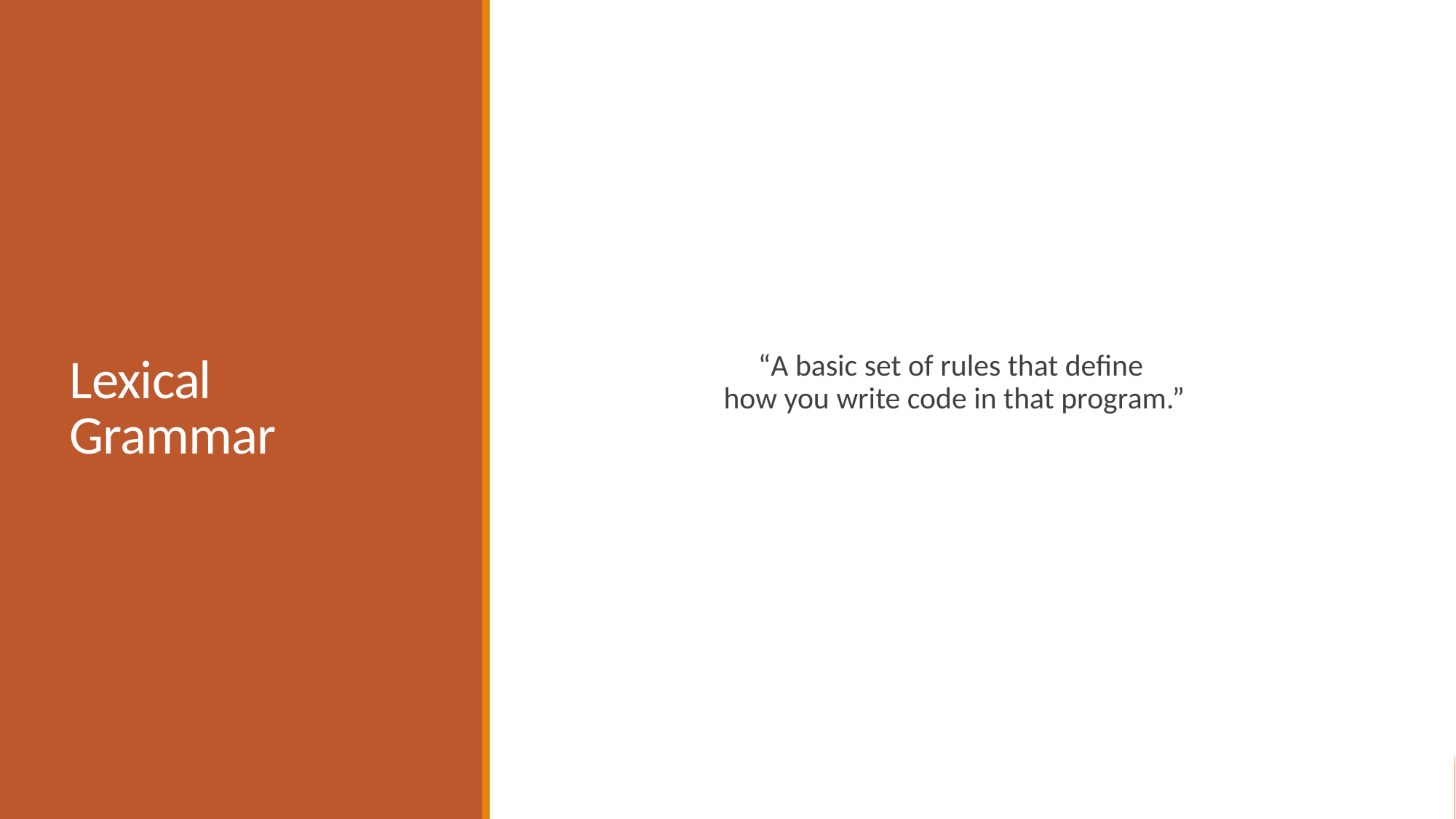

# Lexical Grammar
“A basic set of rules that define
how you write code in that program.”